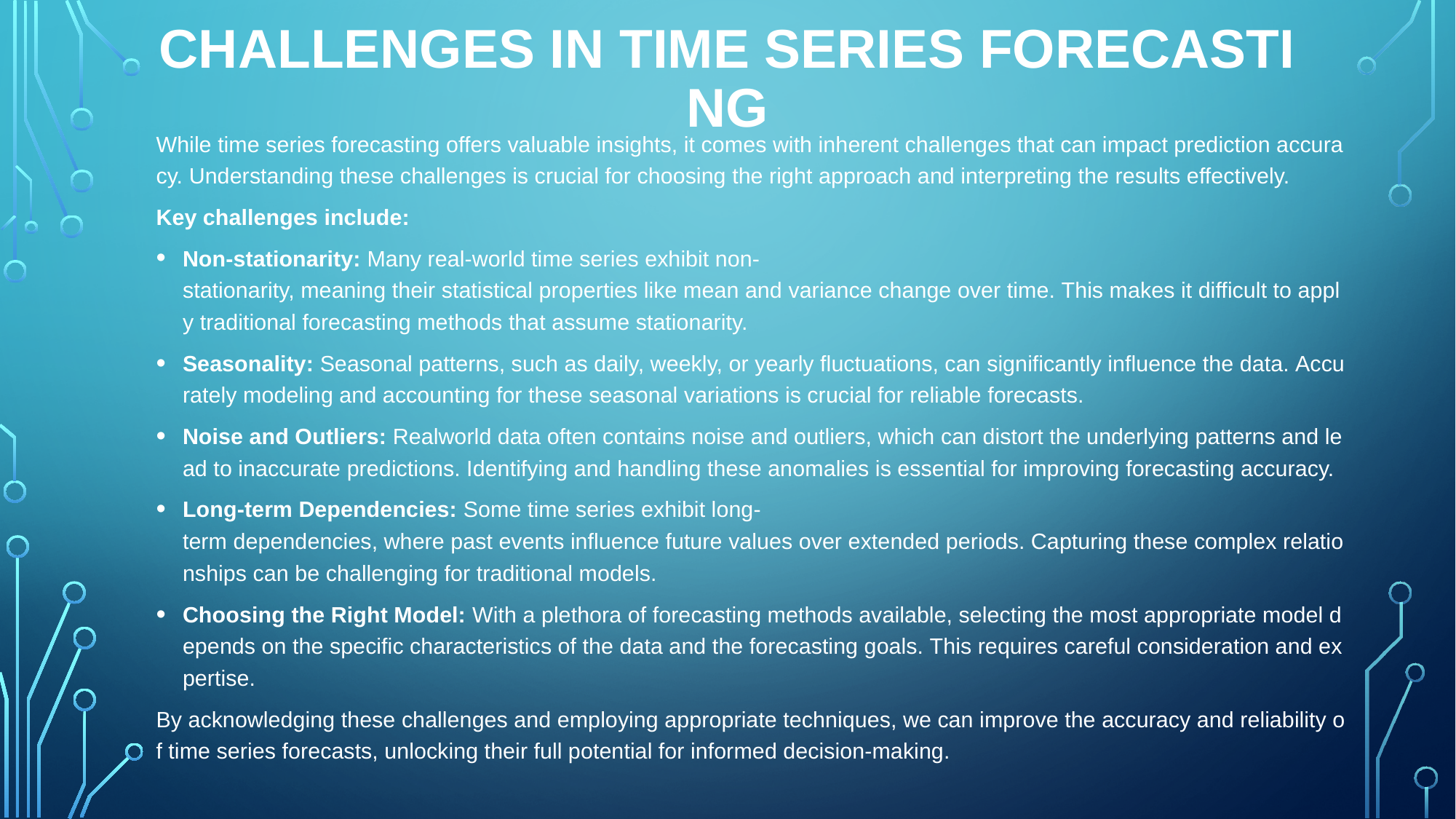

# Challenges in Time Series Forecasting
While time series forecasting offers valuable insights, it comes with inherent challenges that can impact prediction accuracy. Understanding these challenges is crucial for choosing the right approach and interpreting the results effectively.
Key challenges include:
Non-stationarity: Many real-world time series exhibit non-stationarity, meaning their statistical properties like mean and variance change over time. This makes it difficult to apply traditional forecasting methods that assume stationarity.
Seasonality: Seasonal patterns, such as daily, weekly, or yearly fluctuations, can significantly influence the data. Accurately modeling and accounting for these seasonal variations is crucial for reliable forecasts.
Noise and Outliers: Realworld data often contains noise and outliers, which can distort the underlying patterns and lead to inaccurate predictions. Identifying and handling these anomalies is essential for improving forecasting accuracy.
Long-term Dependencies: Some time series exhibit long-term dependencies, where past events influence future values over extended periods. Capturing these complex relationships can be challenging for traditional models.
Choosing the Right Model: With a plethora of forecasting methods available, selecting the most appropriate model depends on the specific characteristics of the data and the forecasting goals. This requires careful consideration and expertise.
By acknowledging these challenges and employing appropriate techniques, we can improve the accuracy and reliability of time series forecasts, unlocking their full potential for informed decision-making.